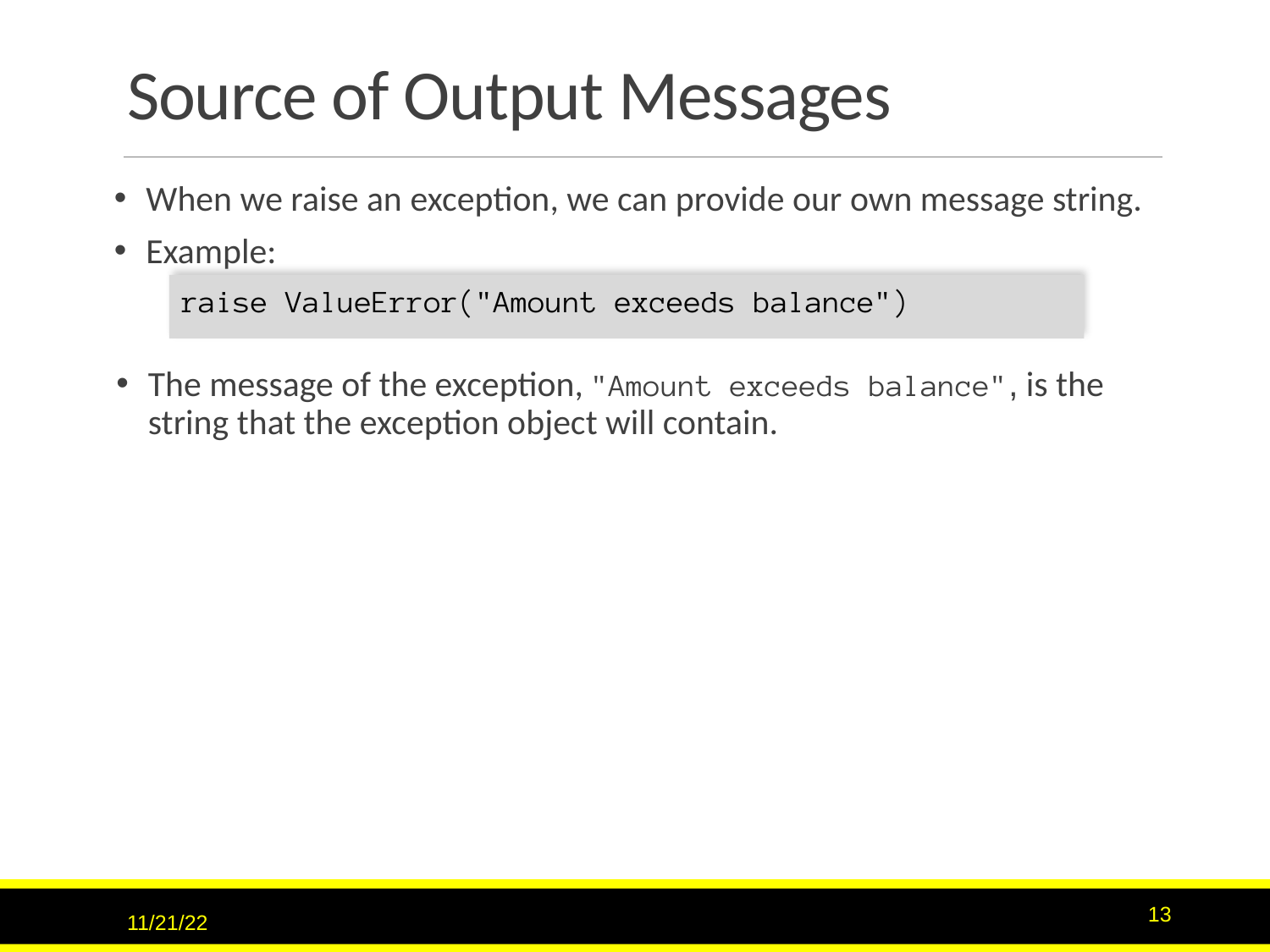

# Source of Output Messages
When we raise an exception, we can provide our own message string.
Example:
raise ValueError("Amount exceeds balance")
The message of the exception, "Amount exceeds balance", is the string that the exception object will contain.
11/21/22